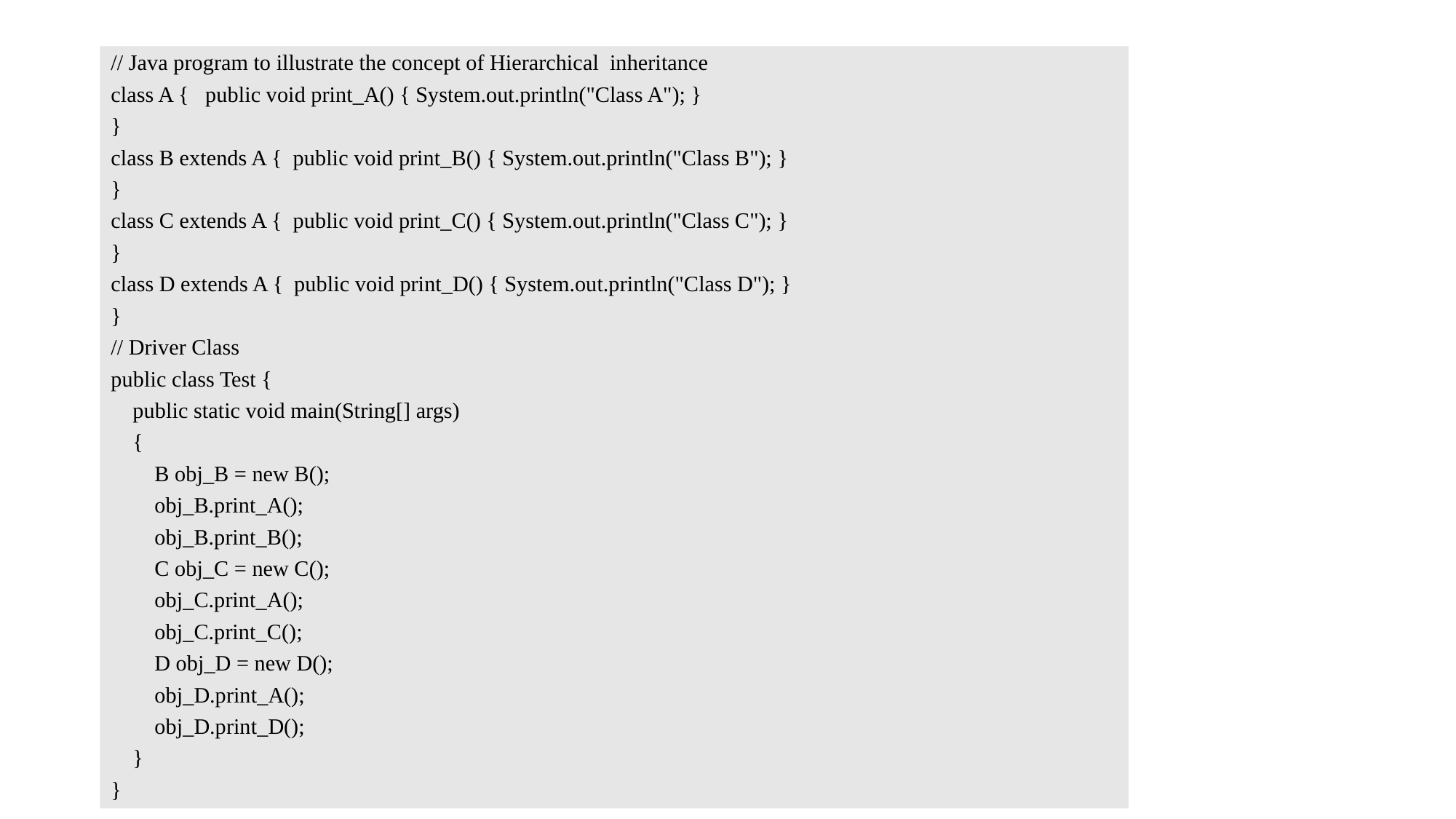

// Java program to illustrate the concept of Hierarchical  inheritance
class A {   public void print_A() { System.out.println("Class A"); }
}
class B extends A {  public void print_B() { System.out.println("Class B"); }
}
class C extends A {  public void print_C() { System.out.println("Class C"); }
}
class D extends A {  public void print_D() { System.out.println("Class D"); }
}
// Driver Class
public class Test {
    public static void main(String[] args)
    {
        B obj_B = new B();
        obj_B.print_A();
        obj_B.print_B();
        C obj_C = new C();
        obj_C.print_A();
        obj_C.print_C();
        D obj_D = new D();
        obj_D.print_A();
        obj_D.print_D();
    }
}